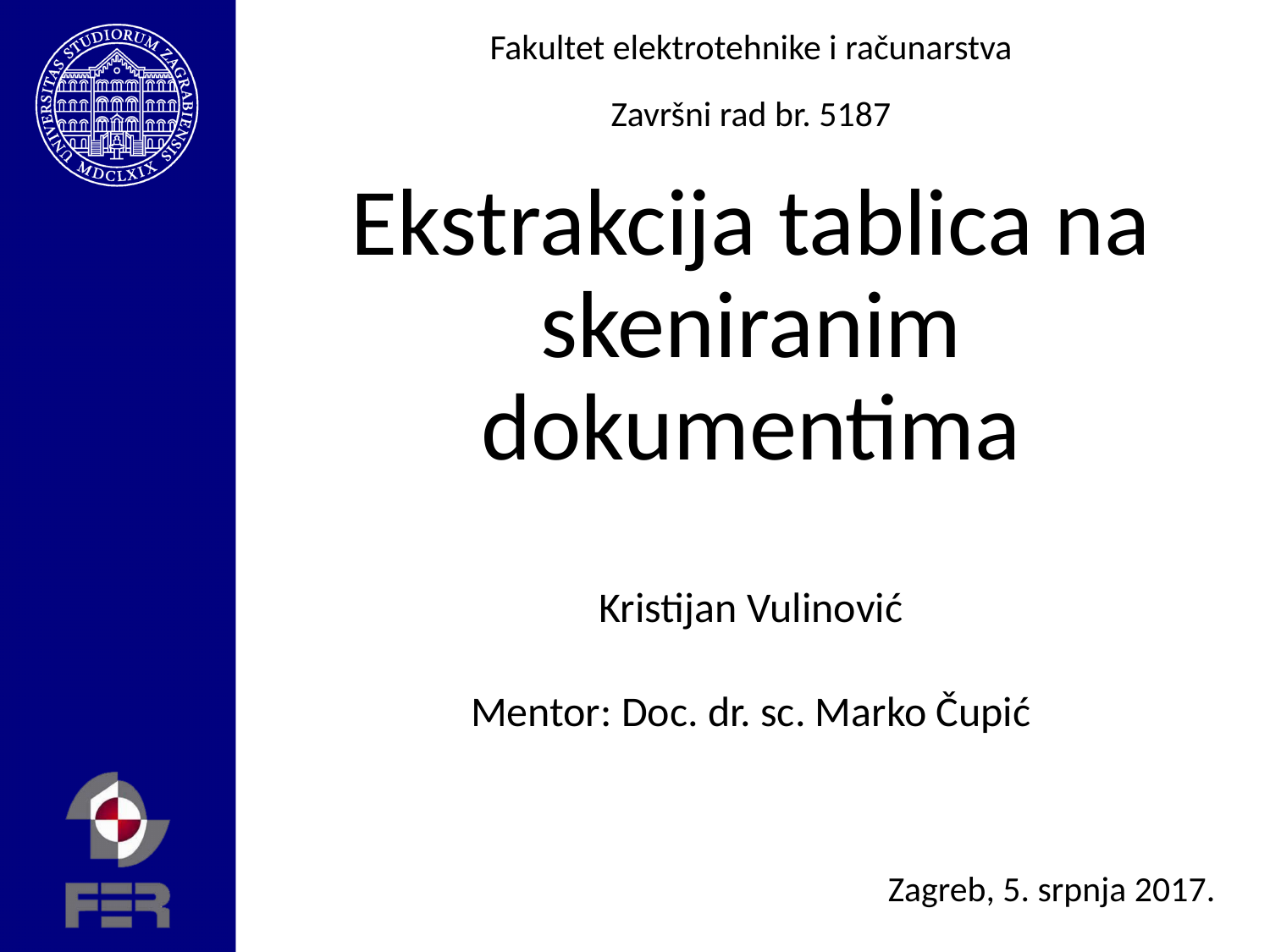

Fakultet elektrotehnike i računarstva
Završni rad br. 5187
# Ekstrakcija tablica na skeniranim dokumentima
Kristijan Vulinović
Mentor: Doc. dr. sc. Marko Čupić
Zagreb, 5. srpnja 2017.